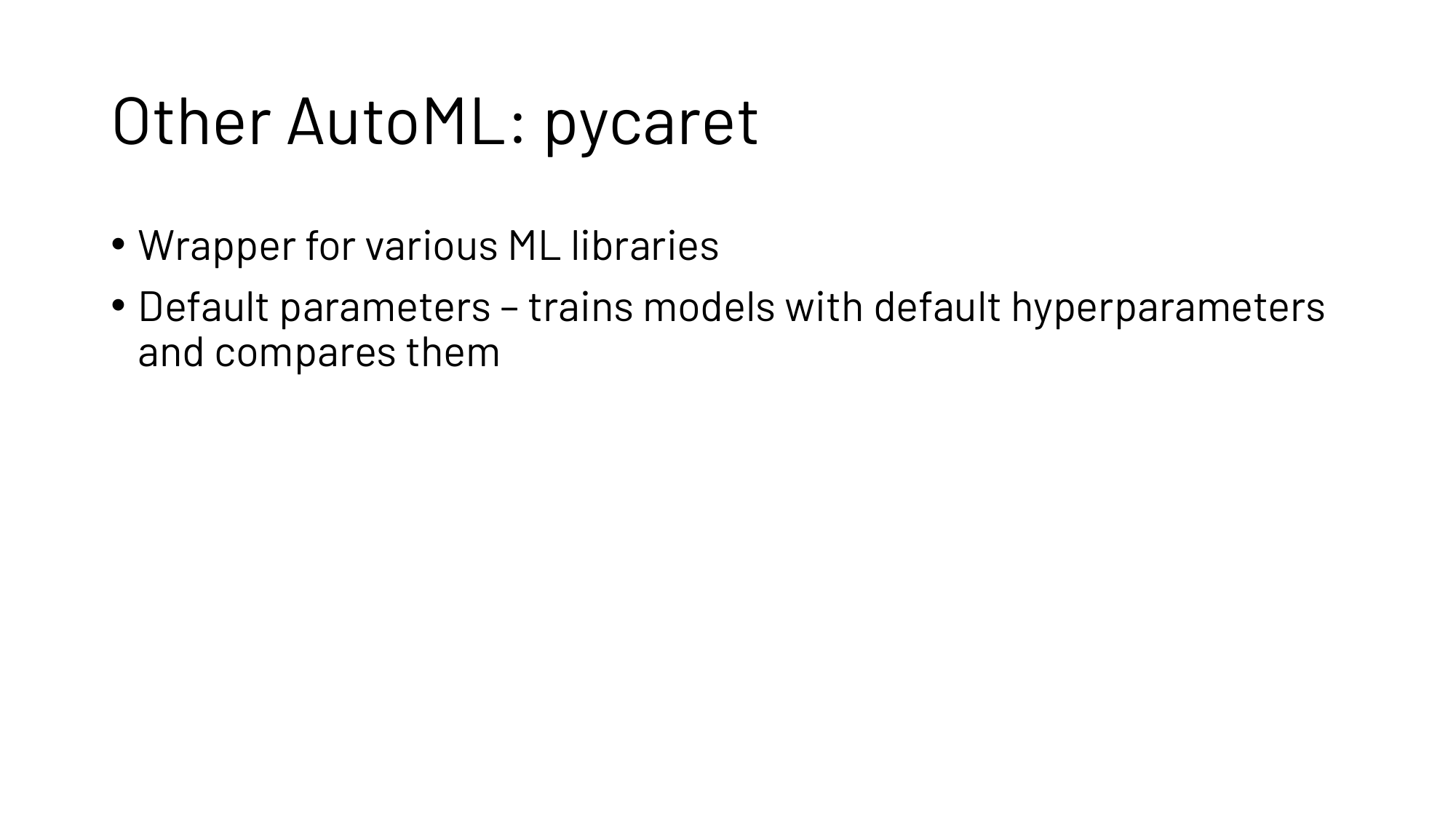

# Other AutoML: pycaret
Wrapper for various ML libraries
Default parameters – trains models with default hyperparameters and compares them